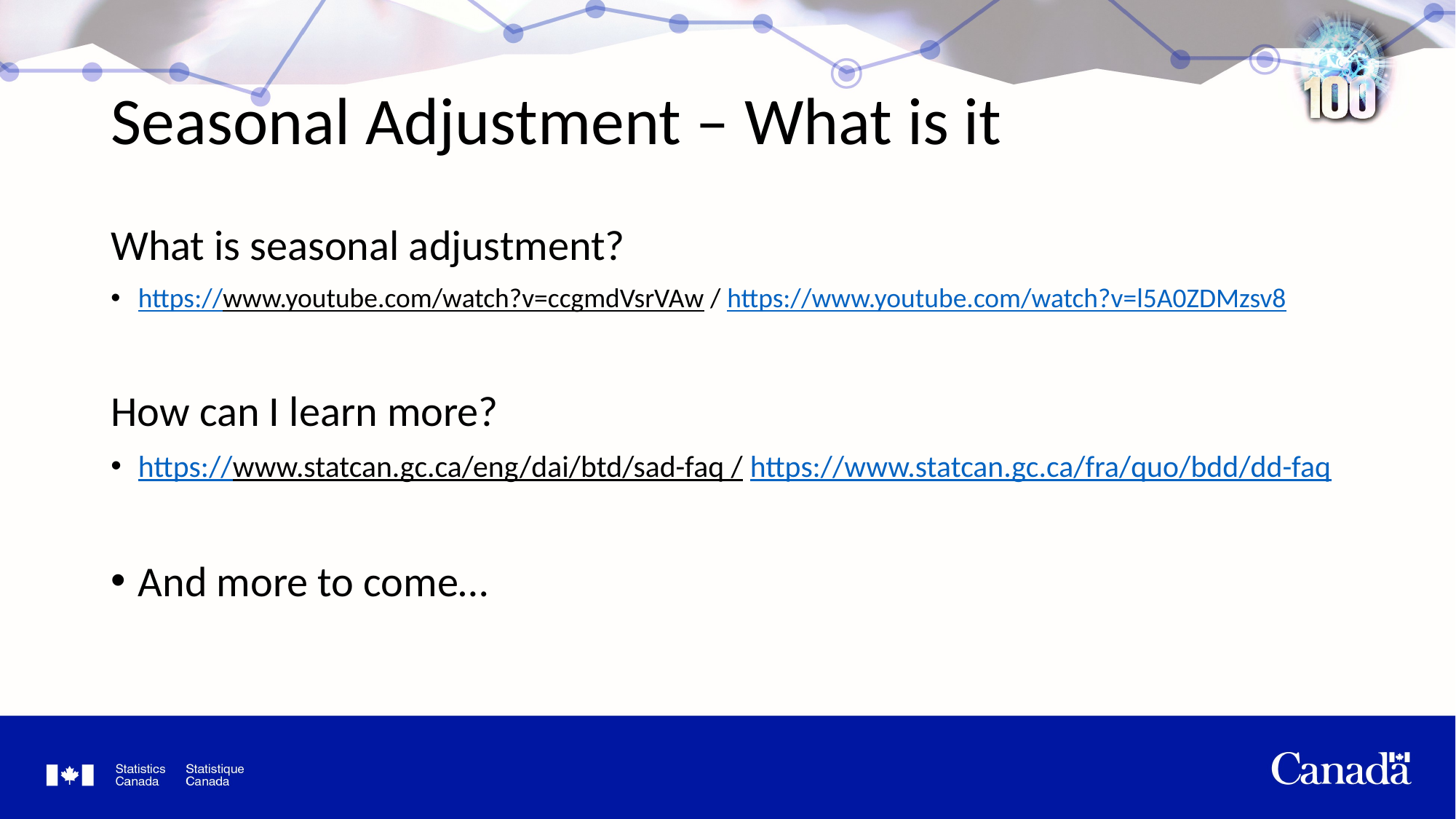

# Seasonal Adjustment – What is it
What is seasonal adjustment?
https://www.youtube.com/watch?v=ccgmdVsrVAw / https://www.youtube.com/watch?v=l5A0ZDMzsv8

How can I learn more?
https://www.statcan.gc.ca/eng/dai/btd/sad-faq / https://www.statcan.gc.ca/fra/quo/bdd/dd-faq

And more to come…